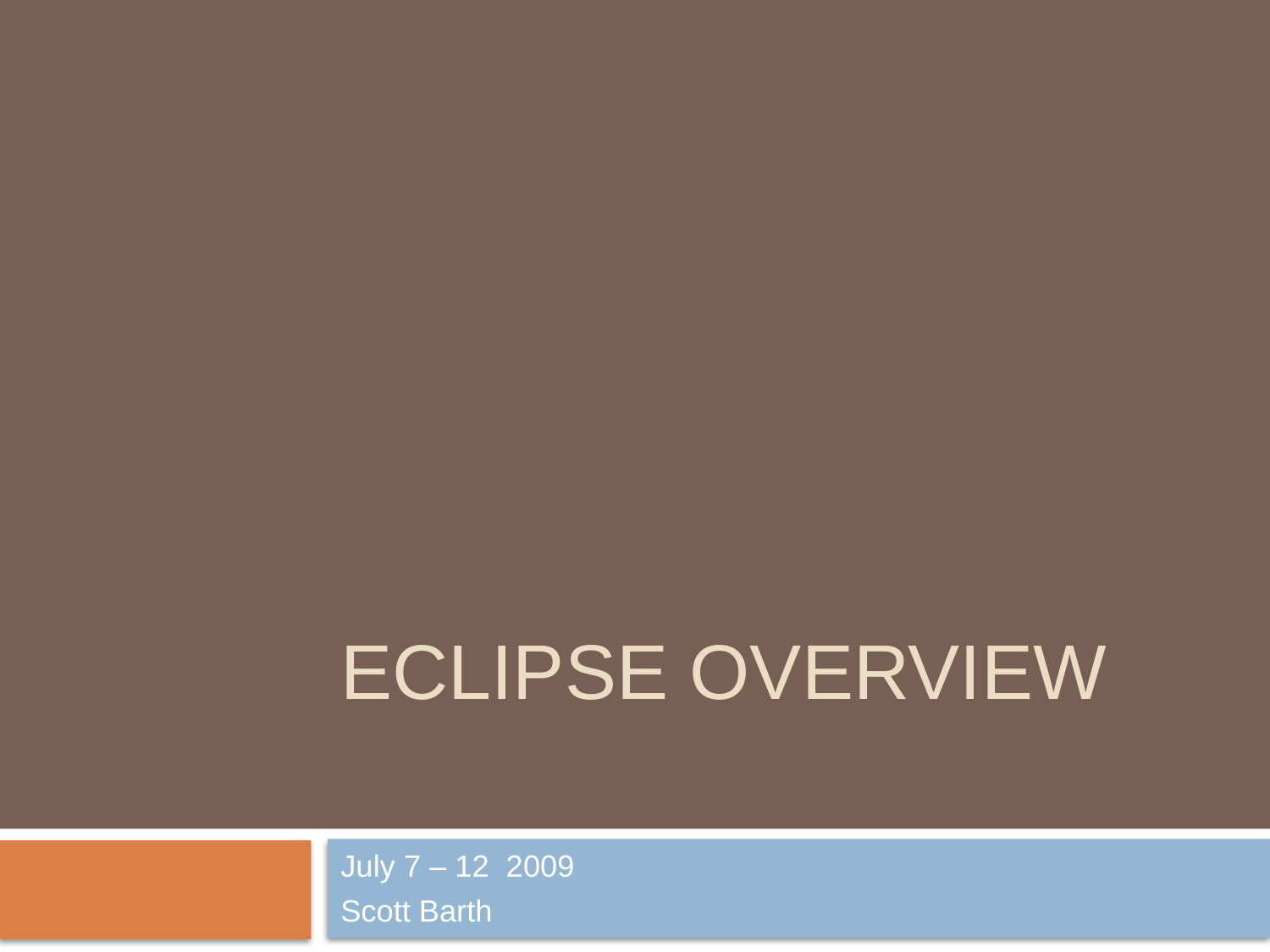

# Eclipse overview
July 7 – 12  2009
Scott Barth